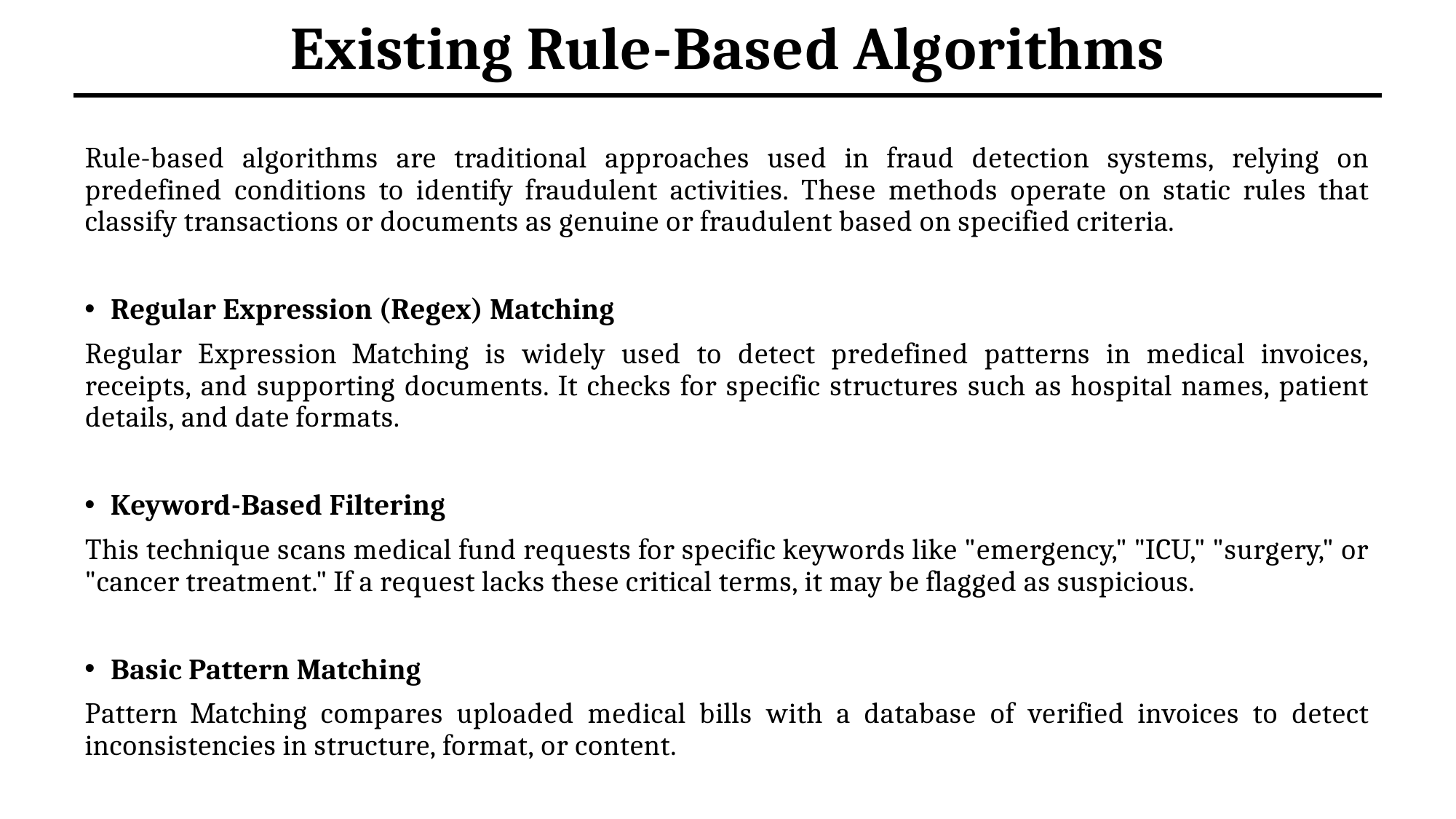

# Existing Rule-Based Algorithms
Rule-based algorithms are traditional approaches used in fraud detection systems, relying on predefined conditions to identify fraudulent activities. These methods operate on static rules that classify transactions or documents as genuine or fraudulent based on specified criteria.

Regular Expression (Regex) Matching
Regular Expression Matching is widely used to detect predefined patterns in medical invoices, receipts, and supporting documents. It checks for specific structures such as hospital names, patient details, and date formats.

Keyword-Based Filtering
This technique scans medical fund requests for specific keywords like "emergency," "ICU," "surgery," or "cancer treatment." If a request lacks these critical terms, it may be flagged as suspicious.

Basic Pattern Matching
Pattern Matching compares uploaded medical bills with a database of verified invoices to detect inconsistencies in structure, format, or content.